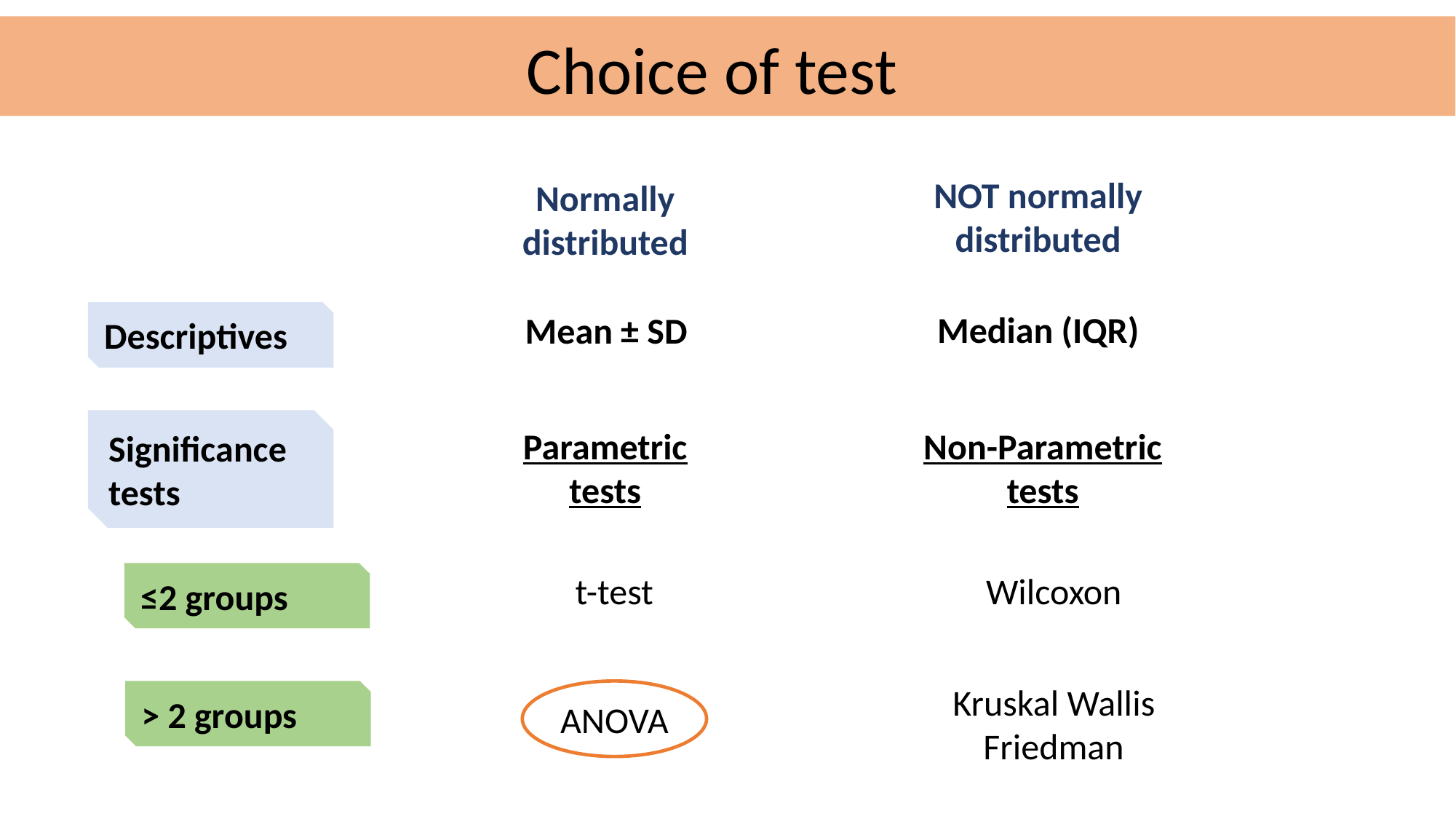

Choice of test
NOT normally distributed
Normally distributed
Median (IQR)
Mean ± SD
Descriptives
Significance tests
Parametric tests
Non-Parametric tests
≤2 groups
t-test
Wilcoxon
Kruskal Wallis
Friedman
> 2 groups

ANOVA